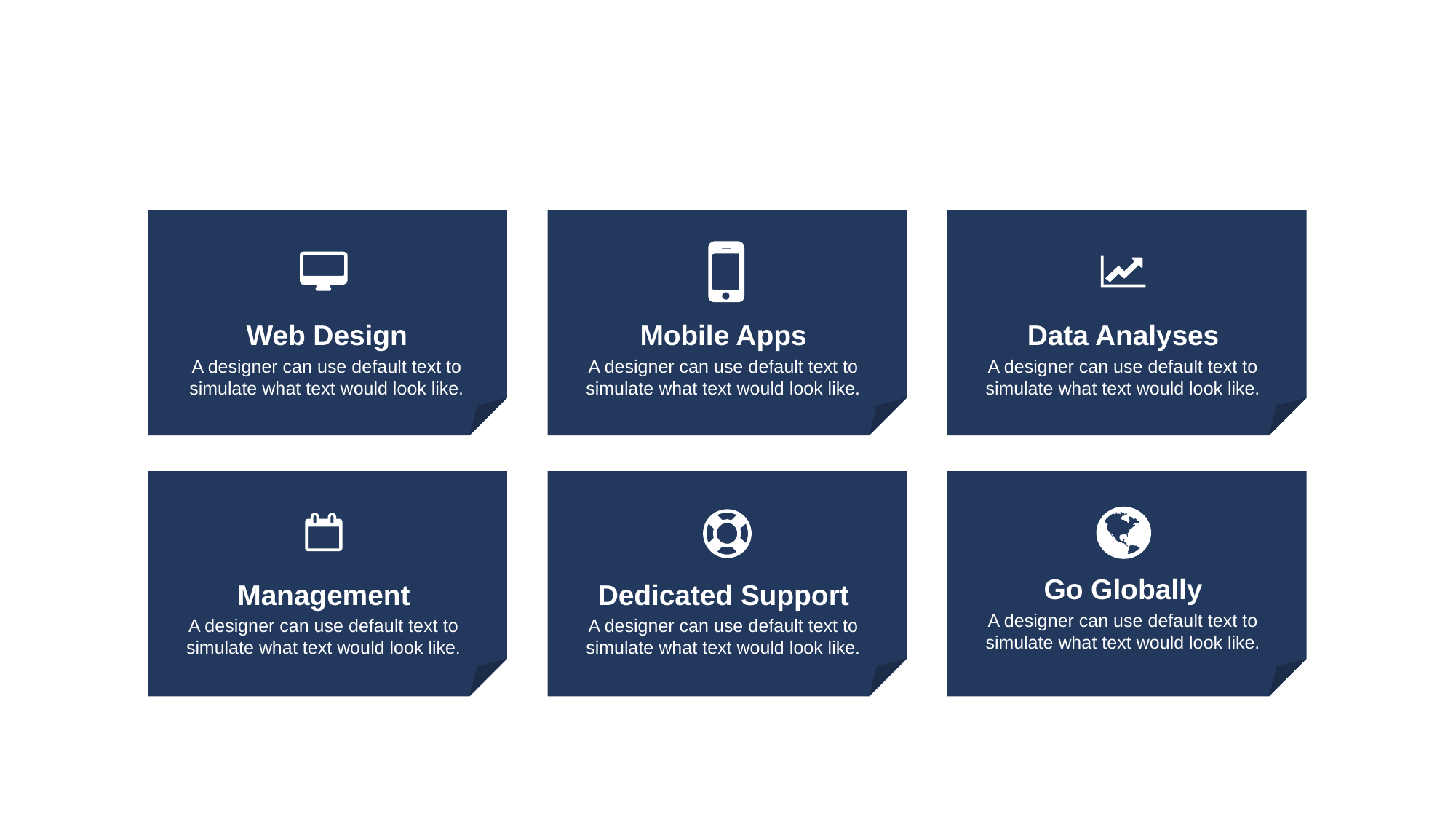

Web Design
A designer can use default text to simulate what text would look like.
Mobile Apps
A designer can use default text to simulate what text would look like.
Data Analyses
A designer can use default text to simulate what text would look like.

Go Globally
A designer can use default text to simulate what text would look like.
Dedicated Support
A designer can use default text to simulate what text would look like.
Management
A designer can use default text to simulate what text would look like.